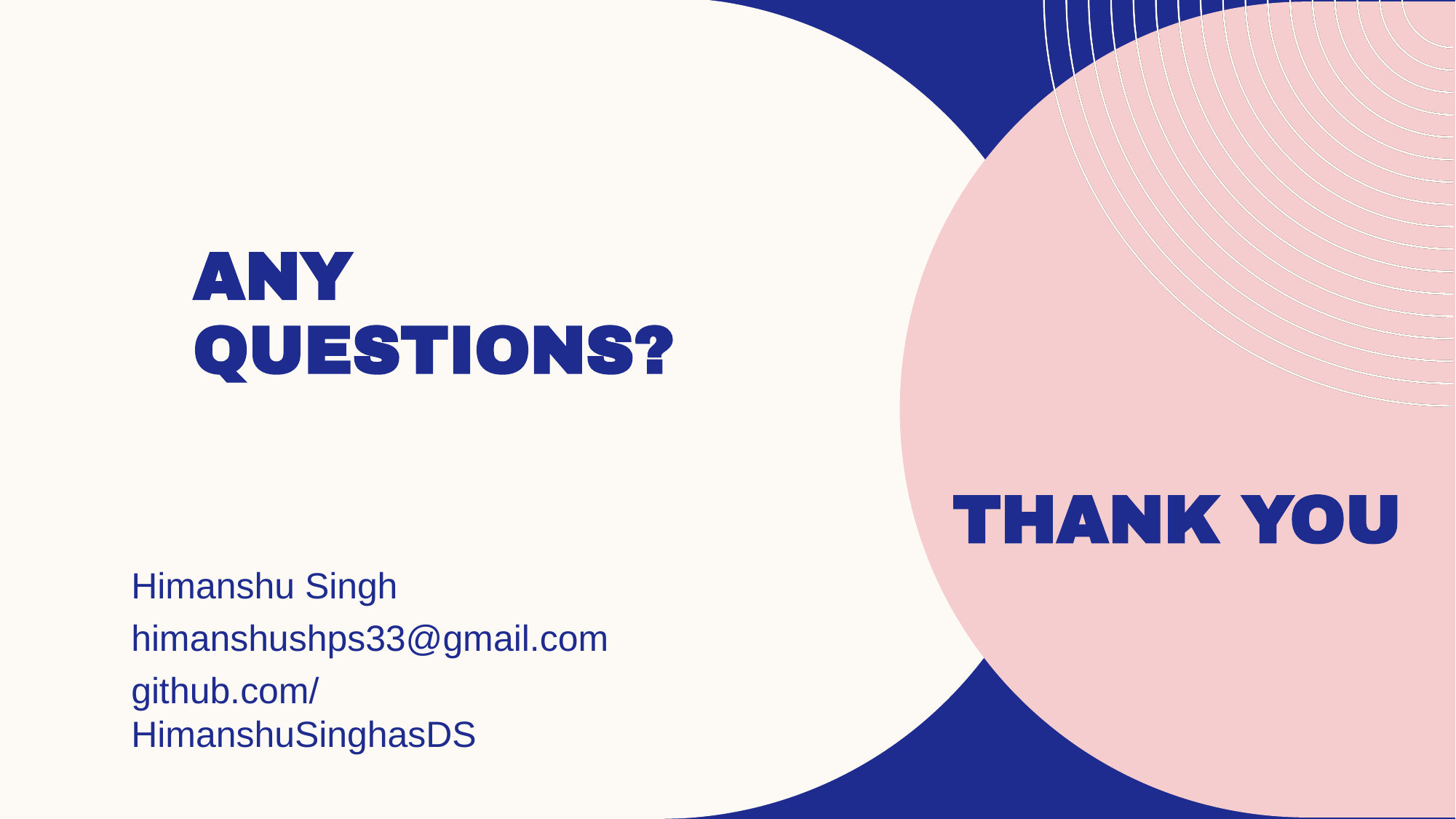

# Any Questions?
THANK YOU
Himanshu Singh
himanshushps33@gmail.com
github.com/HimanshuSinghasDS